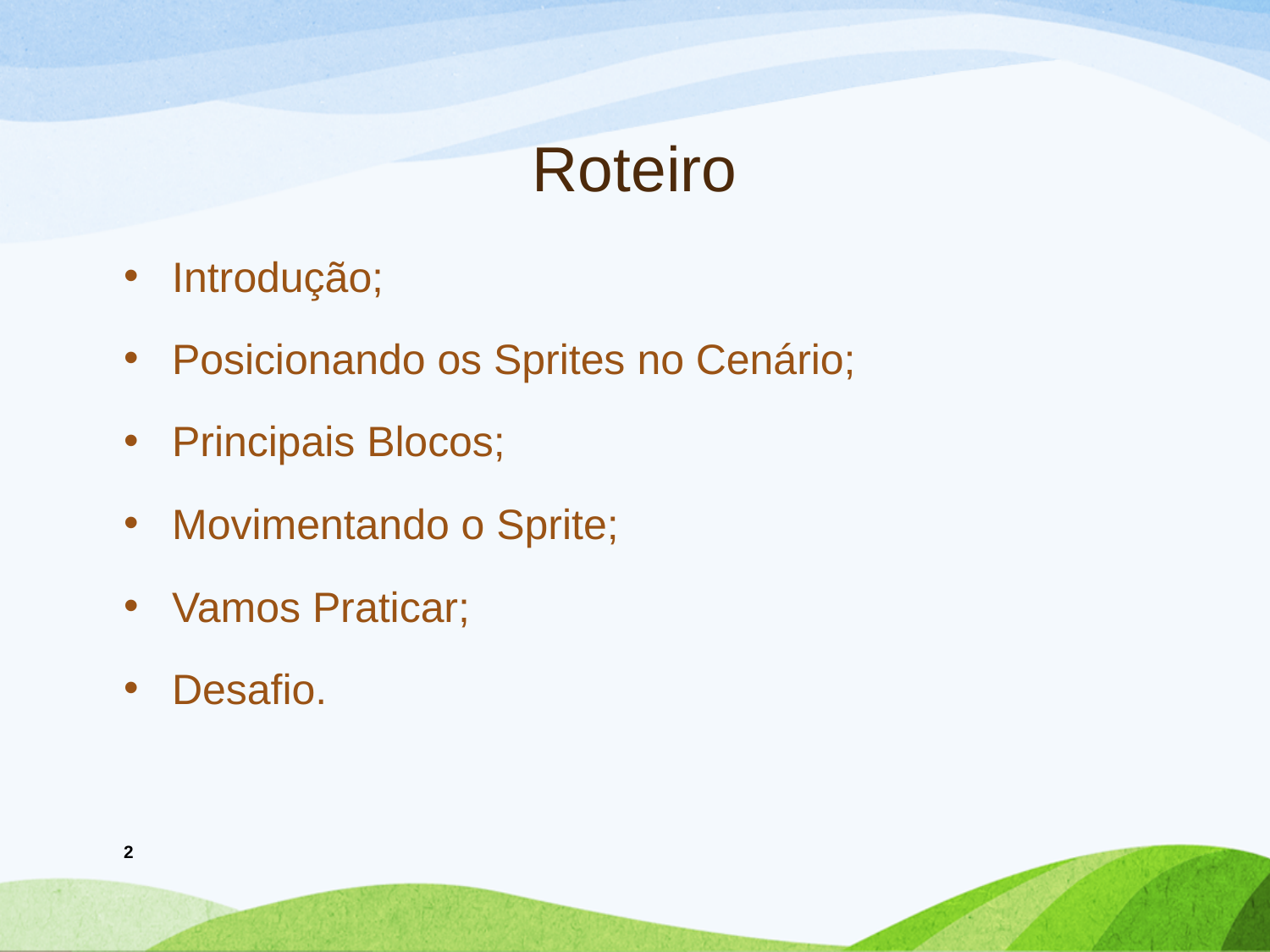

# Roteiro
Introdução;
Posicionando os Sprites no Cenário;
Principais Blocos;
Movimentando o Sprite;
Vamos Praticar;
Desafio.
2